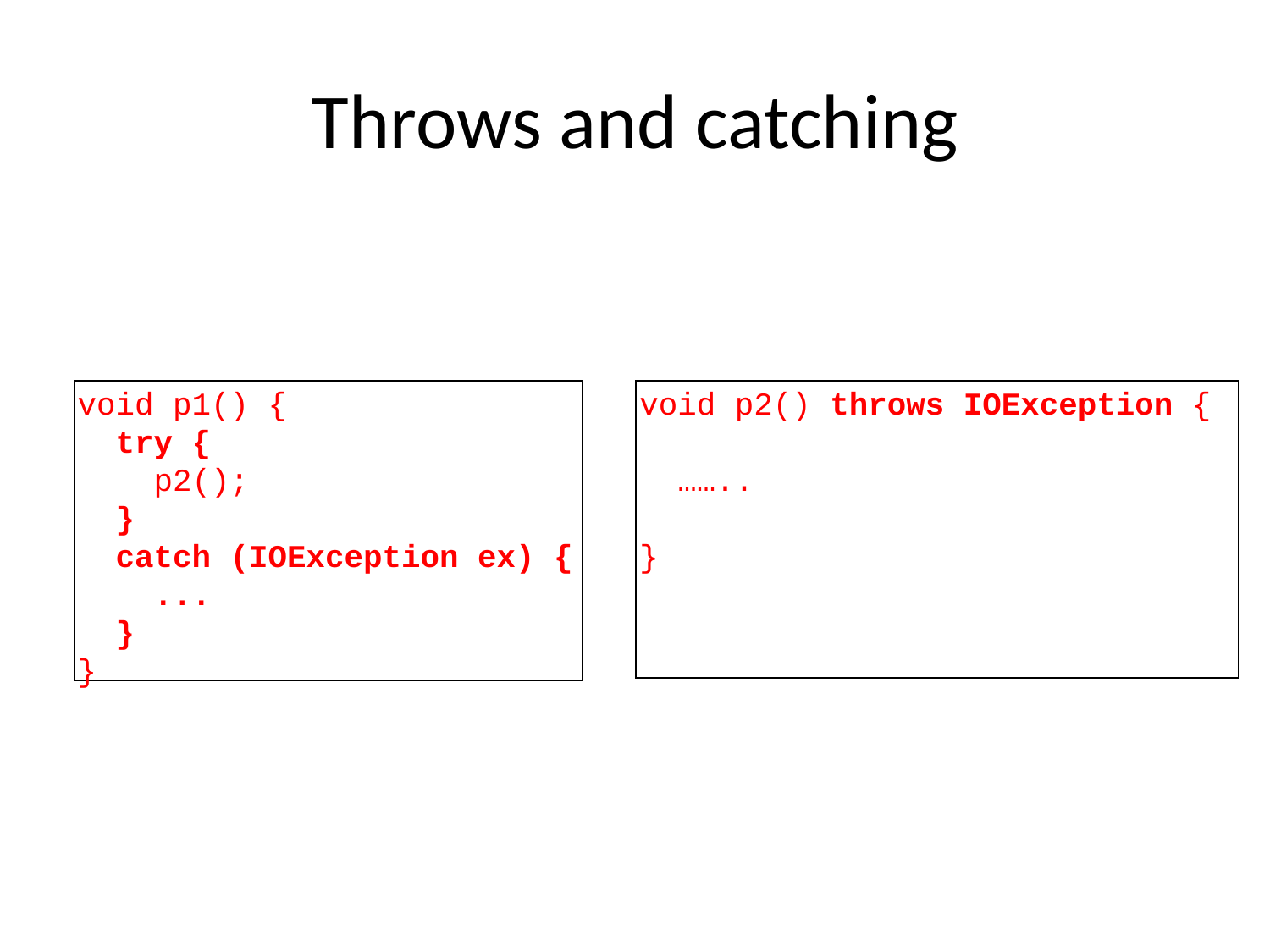

# Throws and catching
void p1() {
  try {
    p2();
  }
  catch (IOException ex) {
    ...
  }
}

void p2() throws IOException {

  ……..

}